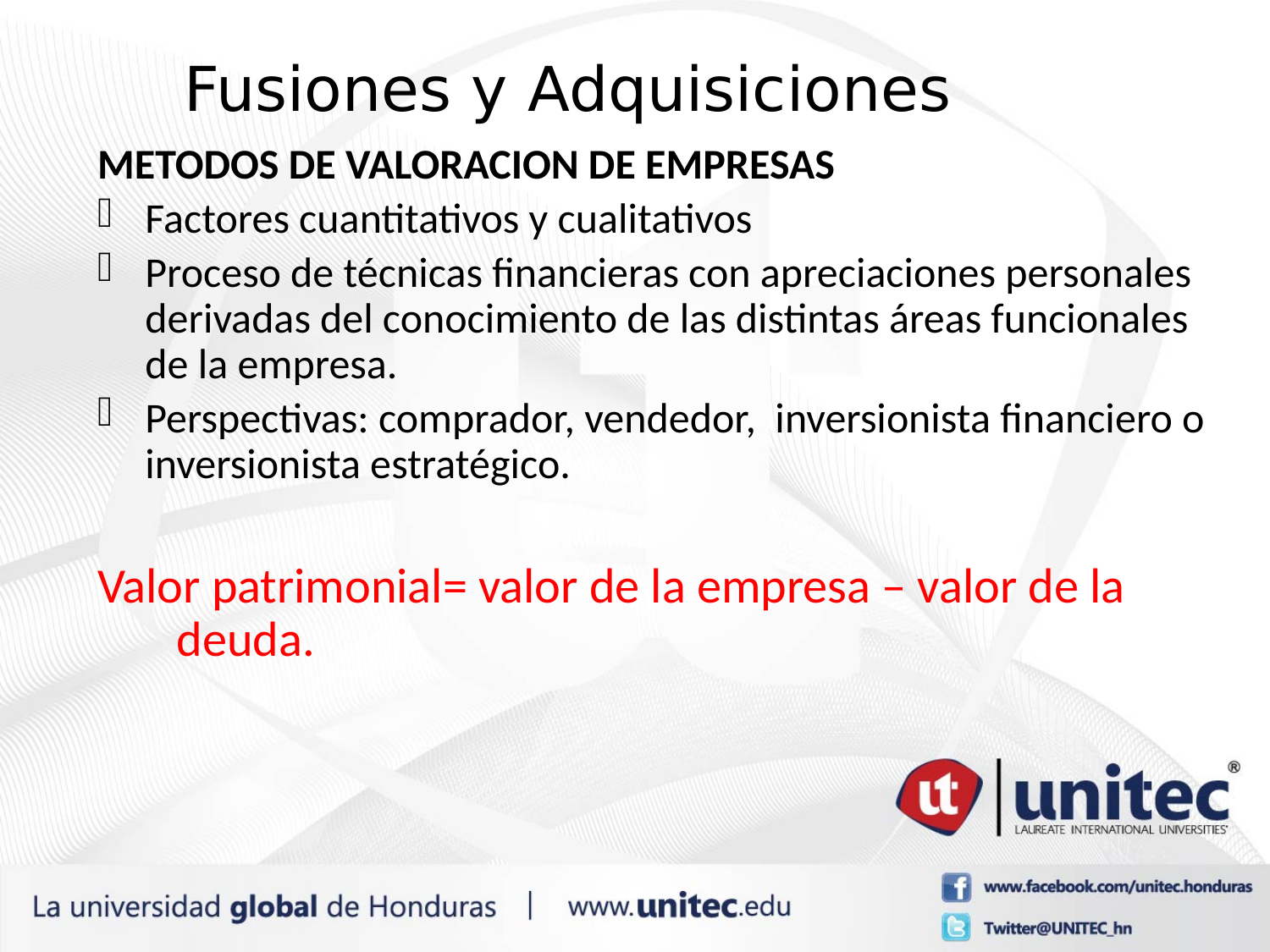

# Fusiones y Adquisiciones
METODOS DE VALORACION DE EMPRESAS
Factores cuantitativos y cualitativos
Proceso de técnicas financieras con apreciaciones personales derivadas del conocimiento de las distintas áreas funcionales de la empresa.
Perspectivas: comprador, vendedor,  inversionista financiero o  inversionista estratégico.

Valor patrimonial= valor de la empresa – valor de la deuda.